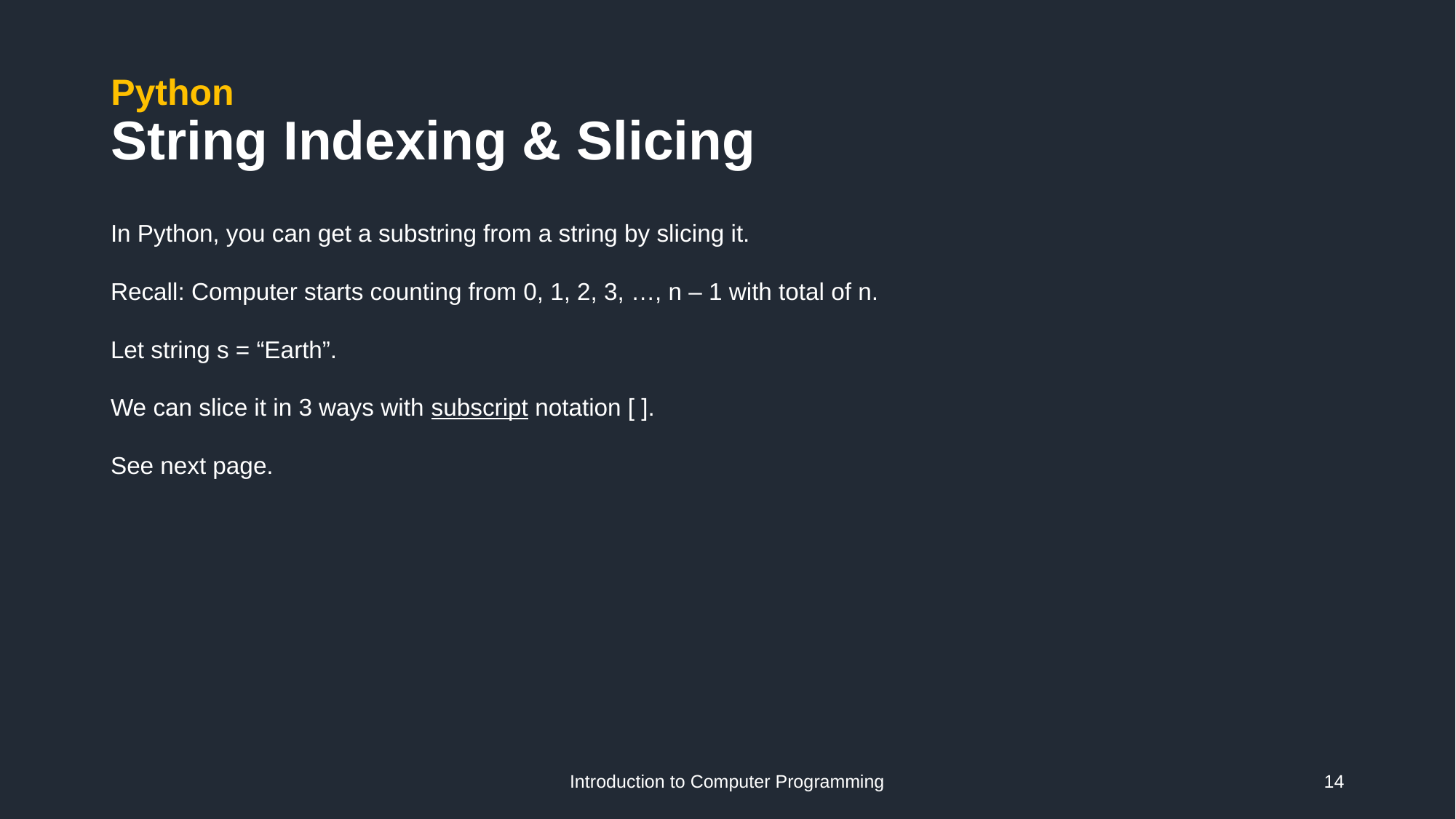

# Python String Indexing & Slicing
In Python, you can get a substring from a string by slicing it.

Recall: Computer starts counting from 0, 1, 2, 3, …, n – 1 with total of n.

Let string s = “Earth”.

We can slice it in 3 ways with subscript notation [ ].

See next page.

Introduction to Computer Programming
14